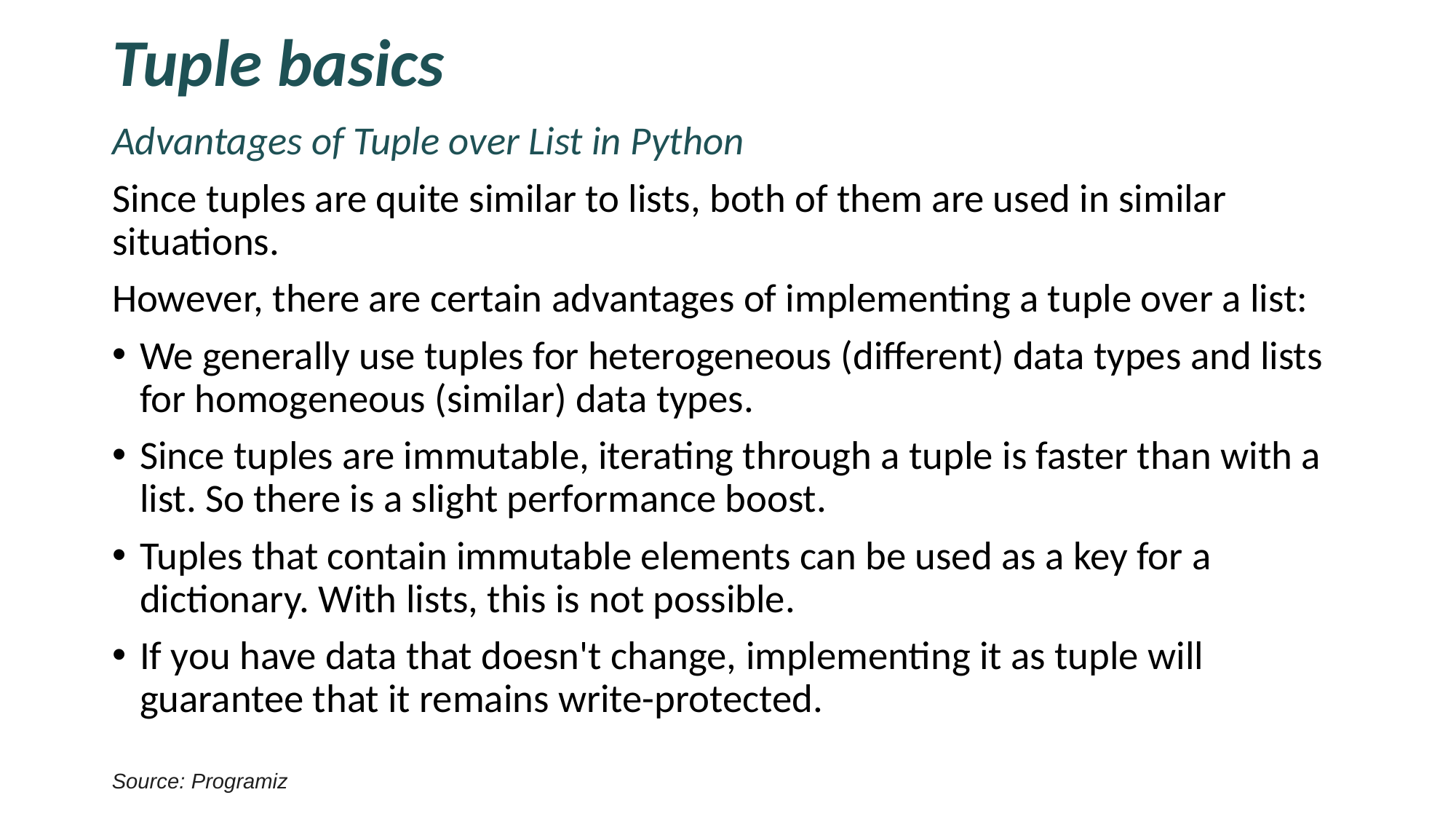

# Tuple basics
Advantages of Tuple over List in Python
Since tuples are quite similar to lists, both of them are used in similar situations.
However, there are certain advantages of implementing a tuple over a list:
We generally use tuples for heterogeneous (different) data types and lists for homogeneous (similar) data types.
Since tuples are immutable, iterating through a tuple is faster than with a list. So there is a slight performance boost.
Tuples that contain immutable elements can be used as a key for a dictionary. With lists, this is not possible.
If you have data that doesn't change, implementing it as tuple will guarantee that it remains write-protected.
Source: Programiz